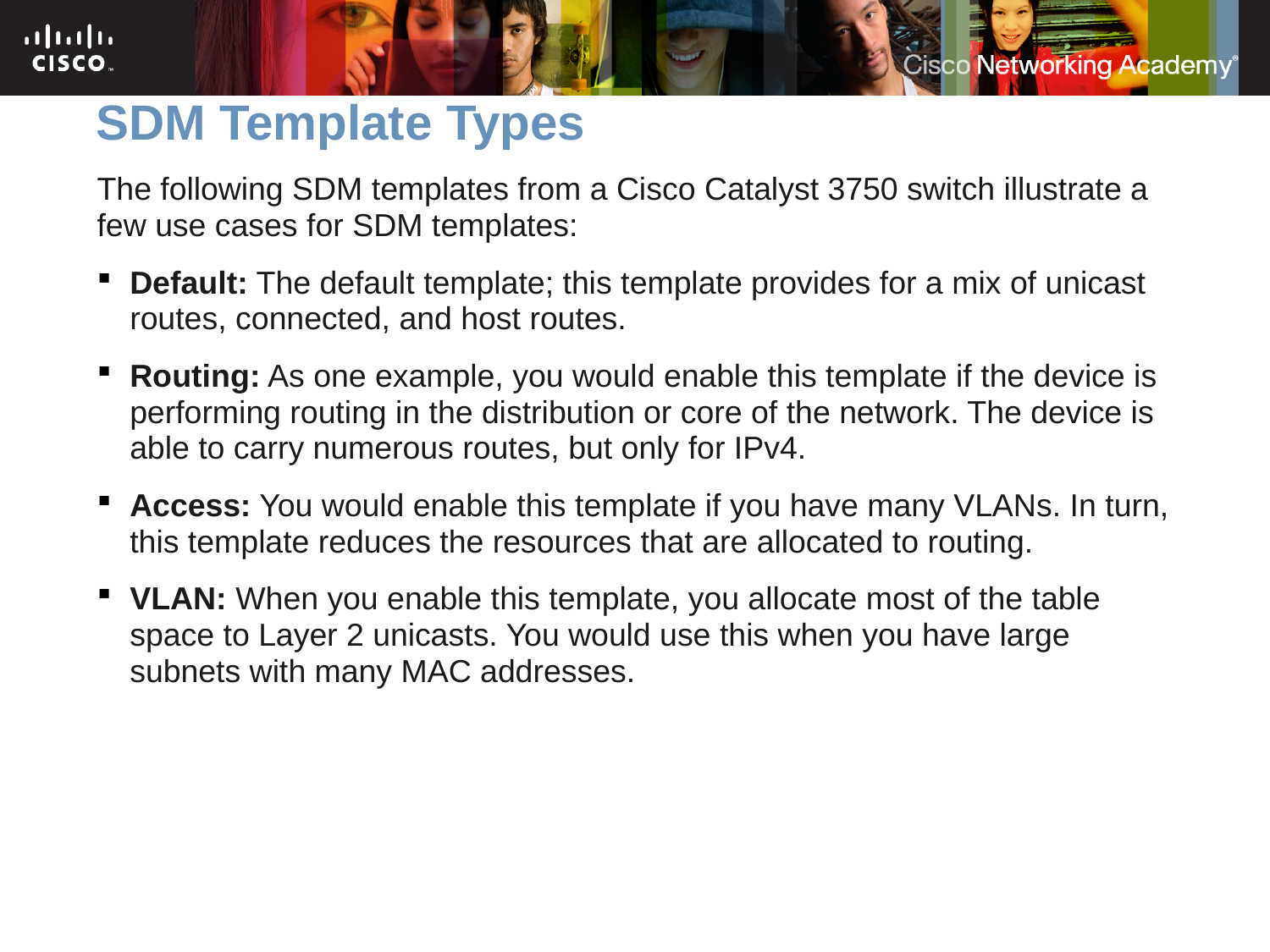

# SDM Template Types
The following SDM templates from a Cisco Catalyst 3750 switch illustrate a few use cases for SDM templates:
Default: The default template; this template provides for a mix of unicast routes, connected, and host routes.
Routing: As one example, you would enable this template if the device is performing routing in the distribution or core of the network. The device is able to carry numerous routes, but only for IPv4.
Access: You would enable this template if you have many VLANs. In turn, this template reduces the resources that are allocated to routing.
VLAN: When you enable this template, you allocate most of the table space to Layer 2 unicasts. You would use this when you have large subnets with many MAC addresses.